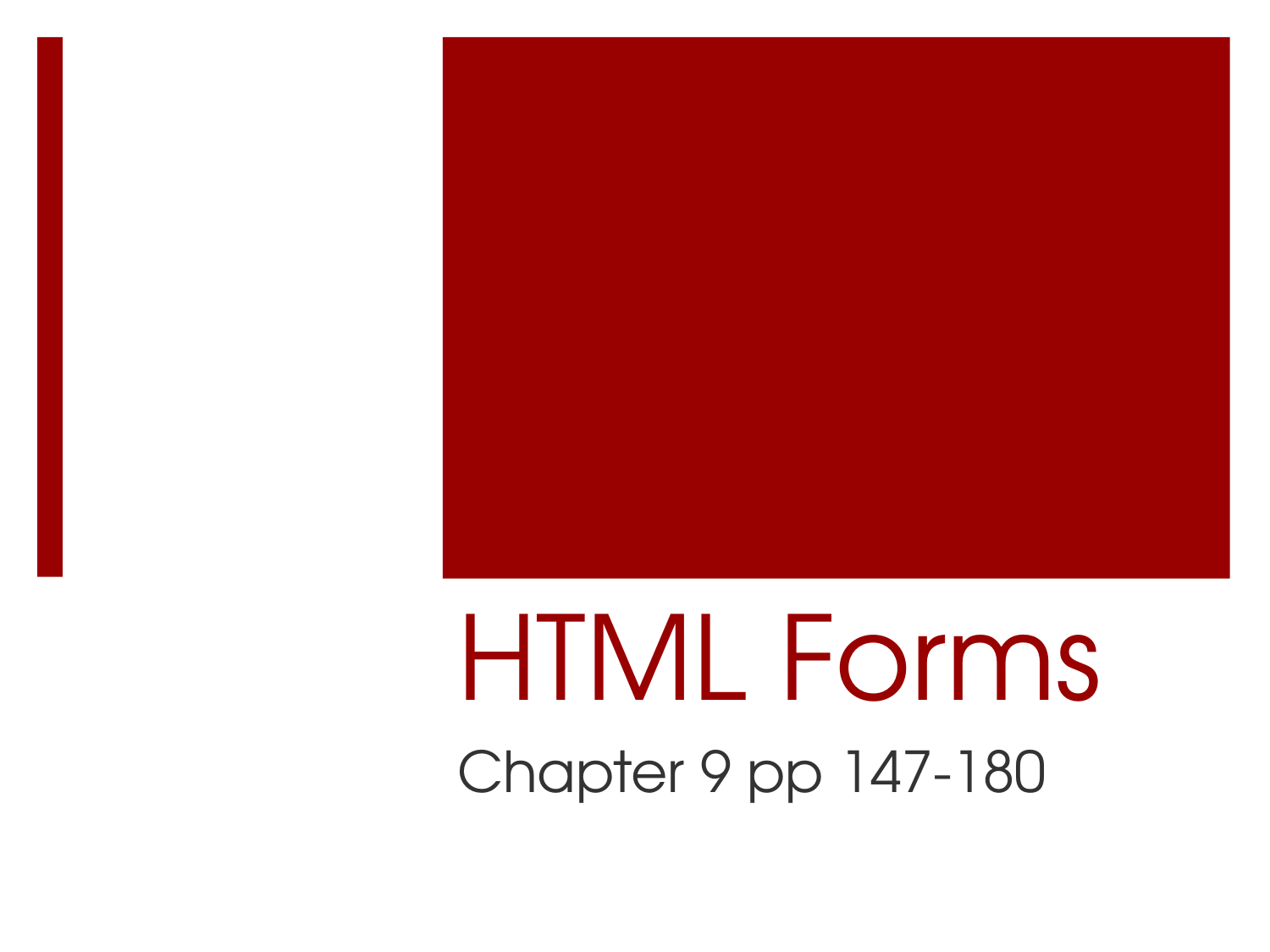

# HTML Forms
Chapter 9 pp 147-180